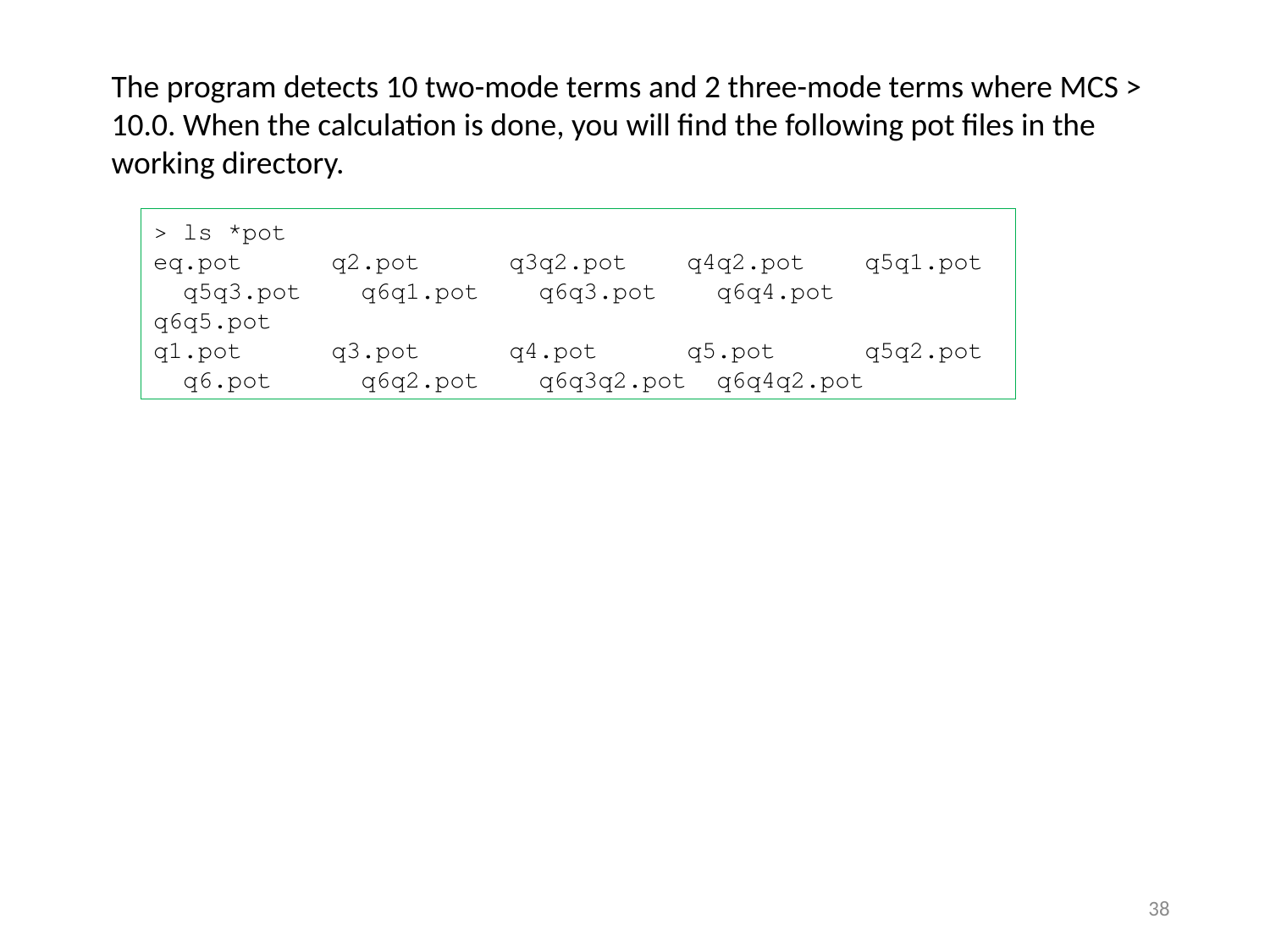

The program detects 10 two-mode terms and 2 three-mode terms where MCS > 10.0. When the calculation is done, you will find the following pot files in the working directory.
> ls *pot
eq.pot      q2.pot      q3q2.pot    q4q2.pot    q5q1.pot    q5q3.pot    q6q1.pot    q6q3.pot    q6q4.pot    q6q5.pot
q1.pot      q3.pot      q4.pot      q5.pot      q5q2.pot    q6.pot      q6q2.pot    q6q3q2.pot  q6q4q2.pot
38